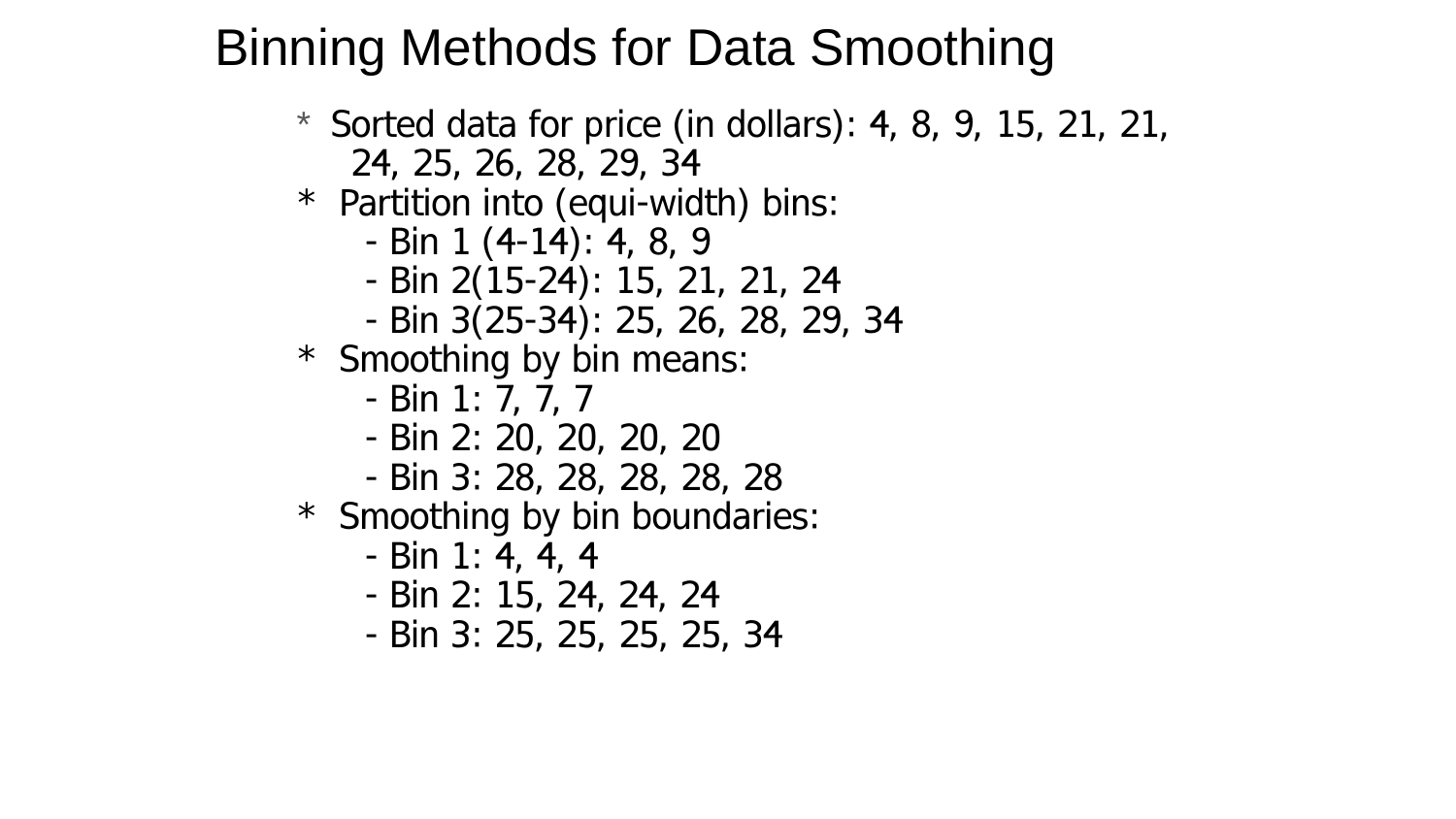

# Binning Methods for Data Smoothing
*  Sorted data for price (in dollars): 4, 8, 9, 15, 21, 21, 24, 25, 26, 28, 29, 34
*  Partition into (equi-width) bins:
      - Bin 1 (4-14): 4, 8, 9
      - Bin 2(15-24): 15, 21, 21, 24
      - Bin 3(25-34): 25, 26, 28, 29, 34
*  Smoothing by bin means:
      - Bin 1: 7, 7, 7
      - Bin 2: 20, 20, 20, 20
      - Bin 3: 28, 28, 28, 28, 28
*  Smoothing by bin boundaries:
      - Bin 1: 4, 4, 4
      - Bin 2: 15, 24, 24, 24
      - Bin 3: 25, 25, 25, 25, 34